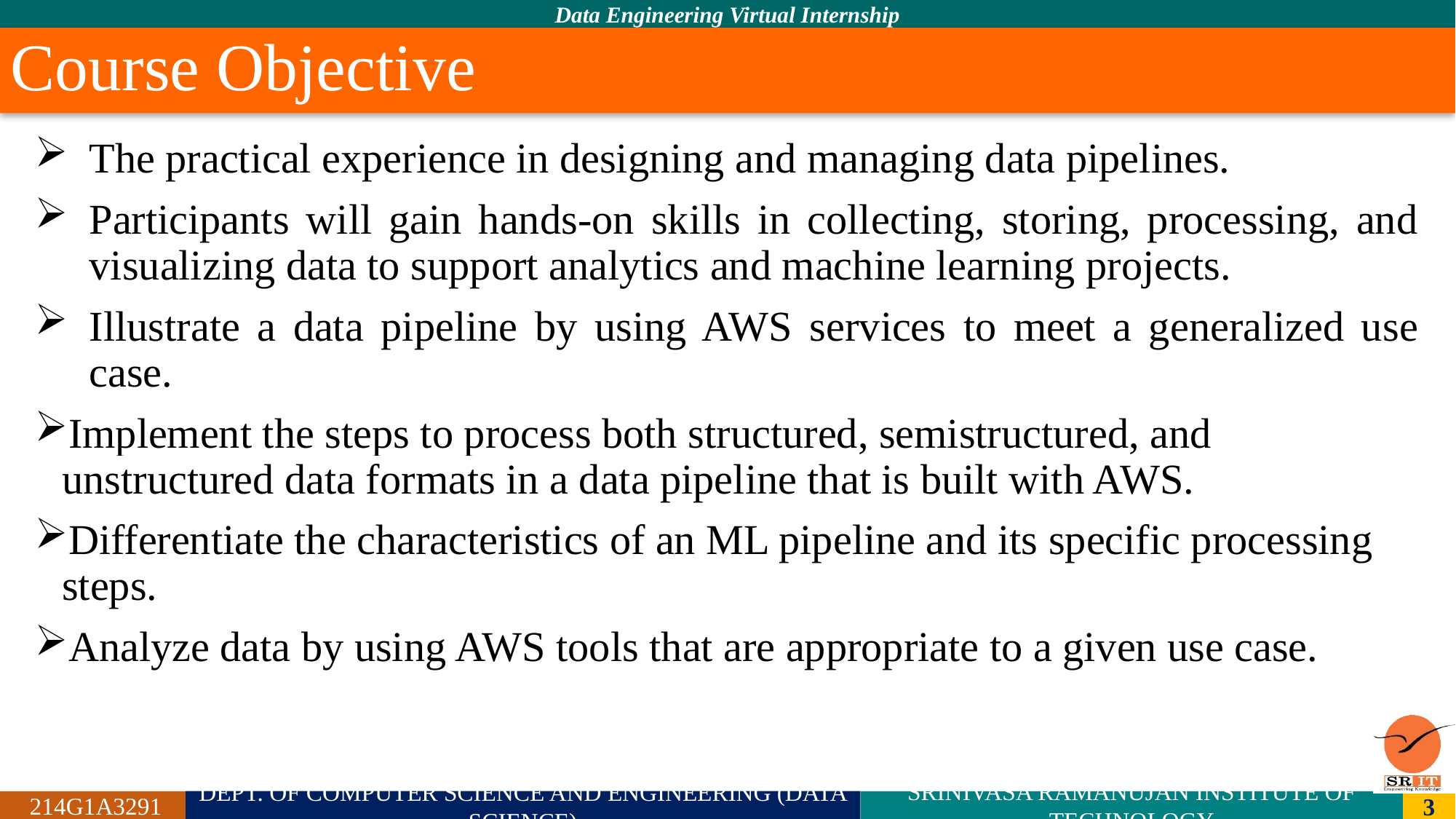

# Course Objective
The practical experience in designing and managing data pipelines.
Participants will gain hands-on skills in collecting, storing, processing, and visualizing data to support analytics and machine learning projects.
Illustrate a data pipeline by using AWS services to meet a generalized use case.
Implement the steps to process both structured, semistructured, and unstructured data formats in a data pipeline that is built with AWS.
Differentiate the characteristics of an ML pipeline and its specific processing steps.
Analyze data by using AWS tools that are appropriate to a given use case.